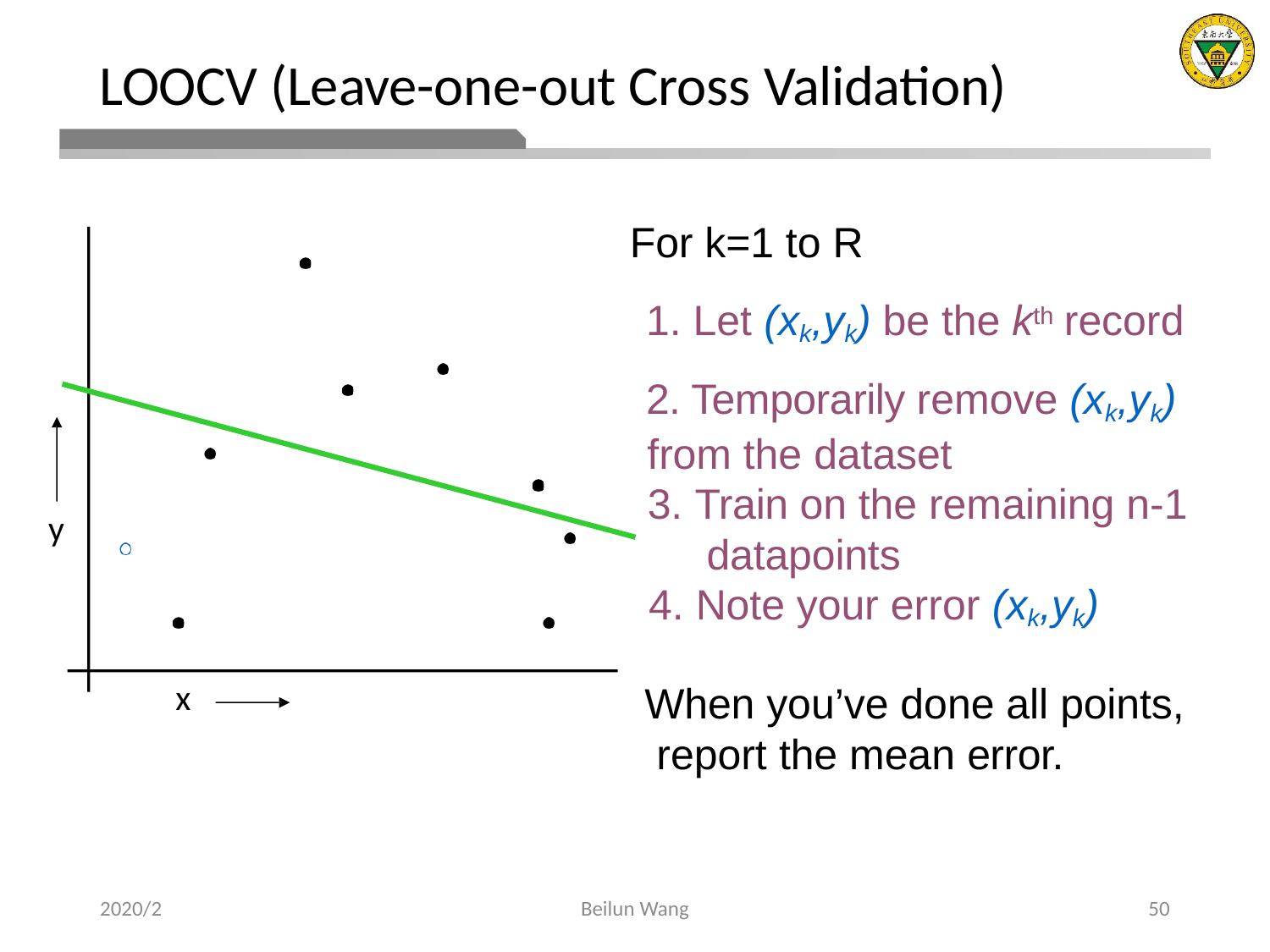

# LOOCV (Leave-one-out Cross Validation)
For k=1 to R
1. Let (xk,yk) be the kth record
2. Temporarily remove (xk,yk)
from the dataset

y

x

Train on the remaining n-1  datapoints
4. Note your error (xk,yk)
When you’ve done all points,  report the mean error.
2020/2
Beilun Wang
50